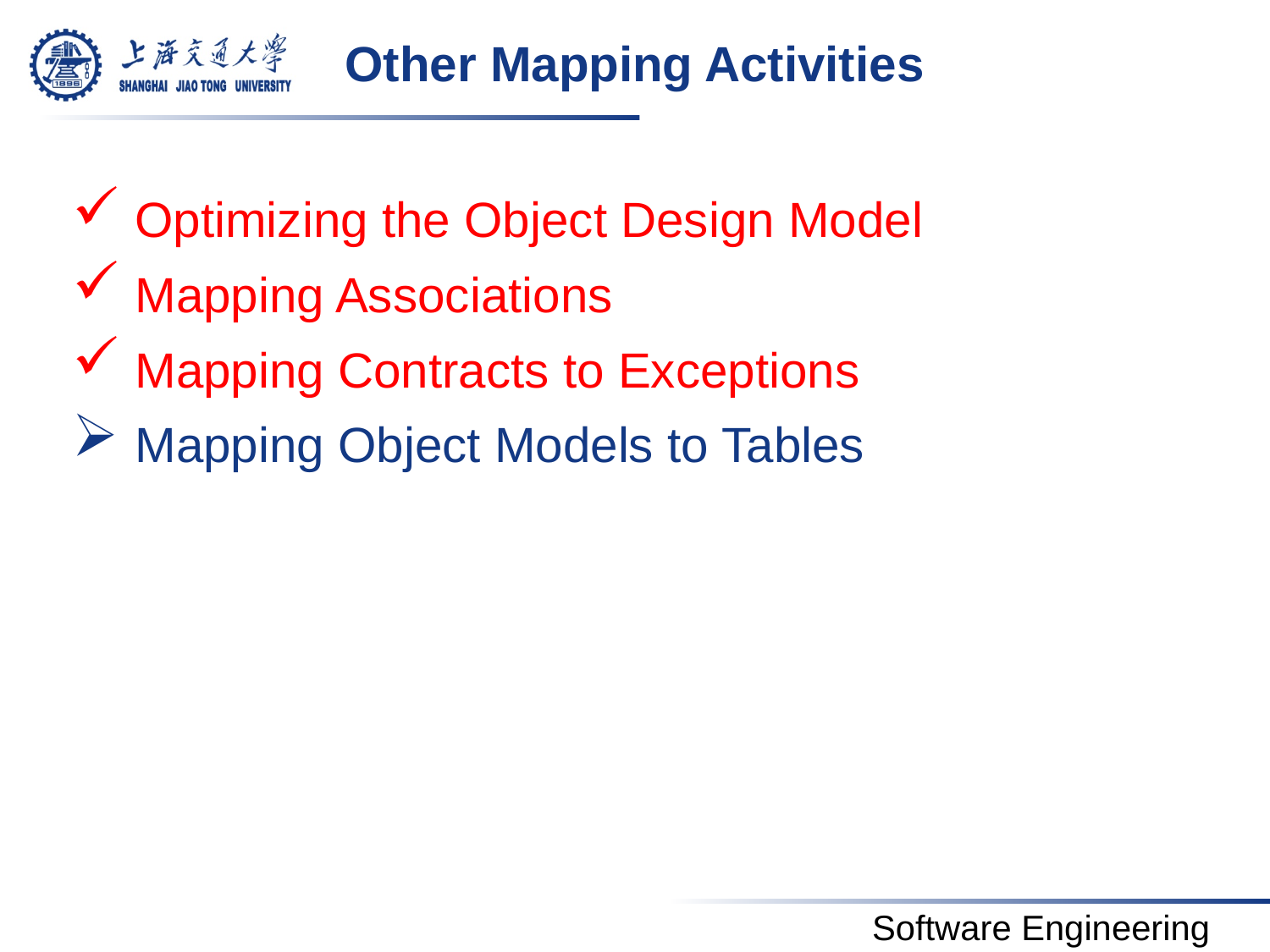

# Other Mapping Activities
Optimizing the Object Design Model
Mapping Associations
Mapping Contracts to Exceptions
Mapping Object Models to Tables